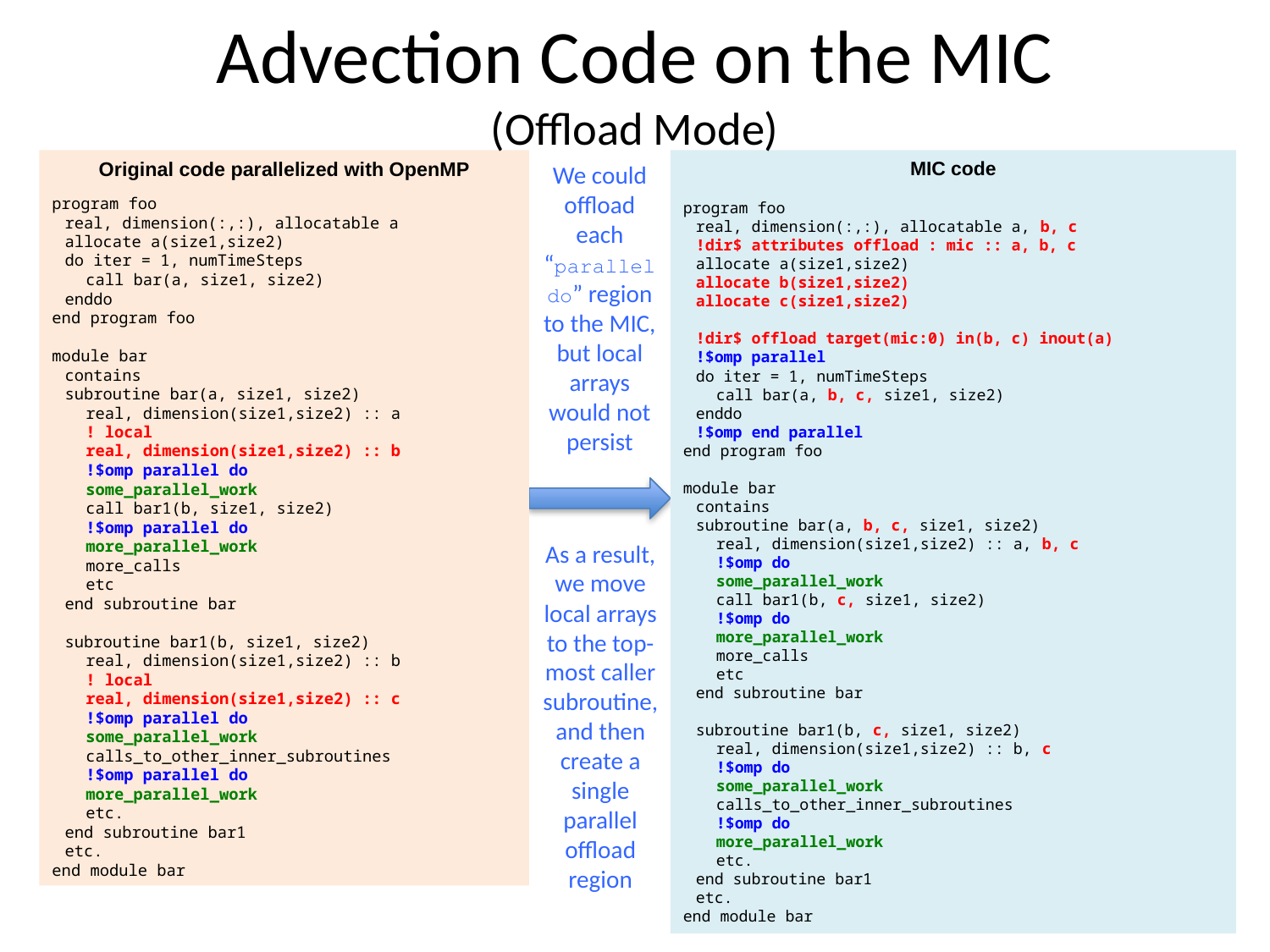

# Advection Code on the MIC (Offload Mode)
Original code parallelized with OpenMP

program foo
real, dimension(:,:), allocatable a
allocate a(size1,size2)
do iter = 1, numTimeSteps
call bar(a, size1, size2)
enddo
end program foo

module bar
contains
subroutine bar(a, size1, size2)
real, dimension(size1,size2) :: a
! local
real, dimension(size1,size2) :: b
!$omp parallel do
some_parallel_work
call bar1(b, size1, size2)
!$omp parallel do
more_parallel_work
more_calls
etc
end subroutine bar

subroutine bar1(b, size1, size2)
real, dimension(size1,size2) :: b
! local
real, dimension(size1,size2) :: c
!$omp parallel do
some_parallel_work
calls_to_other_inner_subroutines
!$omp parallel do
more_parallel_work
etc.
end subroutine bar1
etc.
end module bar
MIC code

program foo
real, dimension(:,:), allocatable a, b, c
!dir$ attributes offload : mic :: a, b, c
allocate a(size1,size2)
allocate b(size1,size2)
allocate c(size1,size2)

!dir$ offload target(mic:0) in(b, c) inout(a)
!$omp parallel
do iter = 1, numTimeSteps
call bar(a, b, c, size1, size2)
enddo
!$omp end parallel
end program foo

module bar
contains
subroutine bar(a, b, c, size1, size2)
real, dimension(size1,size2) :: a, b, c
!$omp do
some_parallel_work
call bar1(b, c, size1, size2)
!$omp do
more_parallel_work
more_calls
etc
end subroutine bar

subroutine bar1(b, c, size1, size2)
real, dimension(size1,size2) :: b, c
!$omp do
some_parallel_work
calls_to_other_inner_subroutines
!$omp do
more_parallel_work
etc.
end subroutine bar1
etc.
end module bar
We could offload each “parallel do” region to the MIC, but local arrays would not persist

As a result, we move local arrays to the top-most caller subroutine, and then create a single parallel offload region